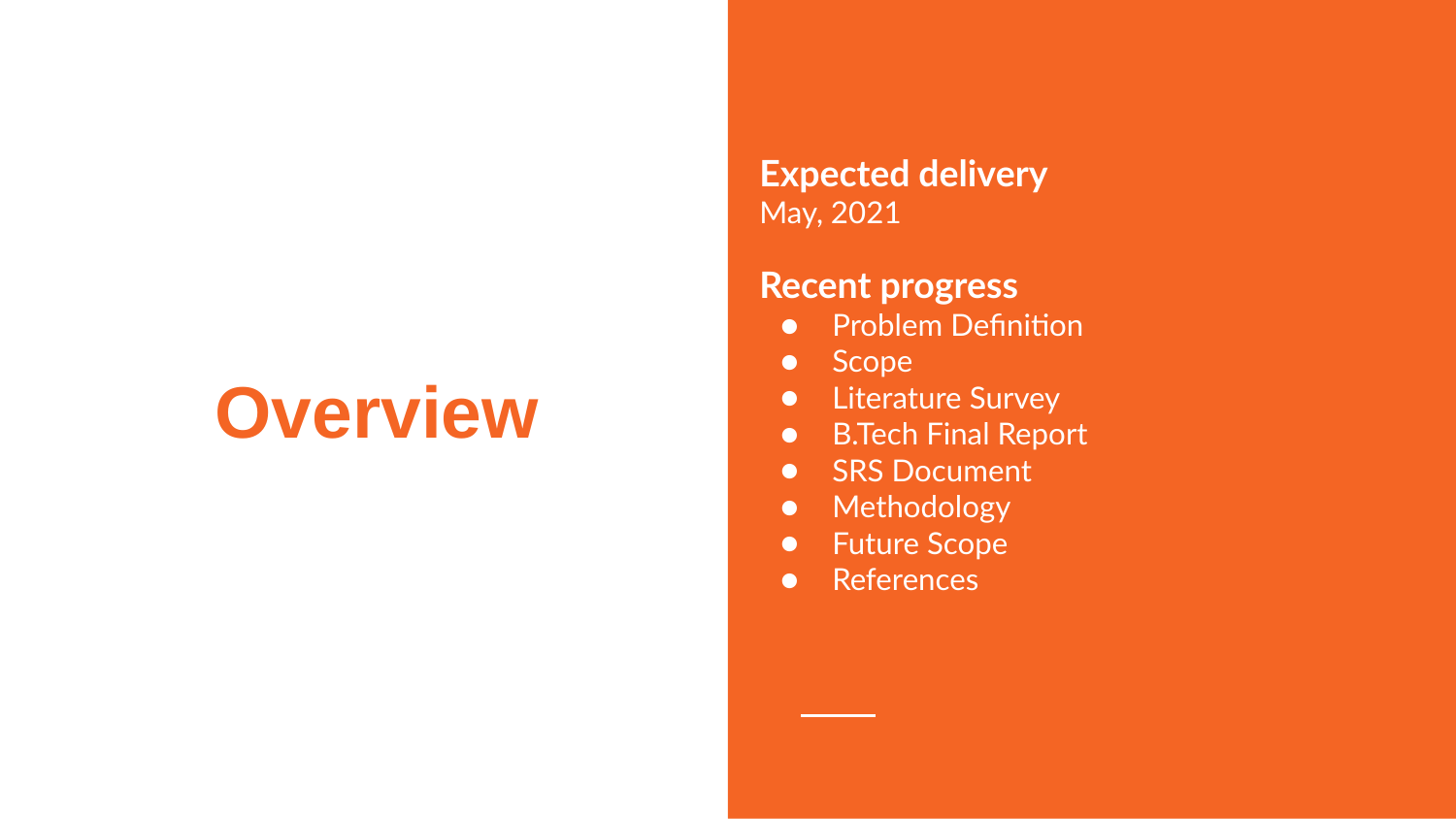

Expected delivery
May, 2021
Recent progress
Problem Definition
Scope
Literature Survey
B.Tech Final Report
SRS Document
Methodology
Future Scope
References

# Overview